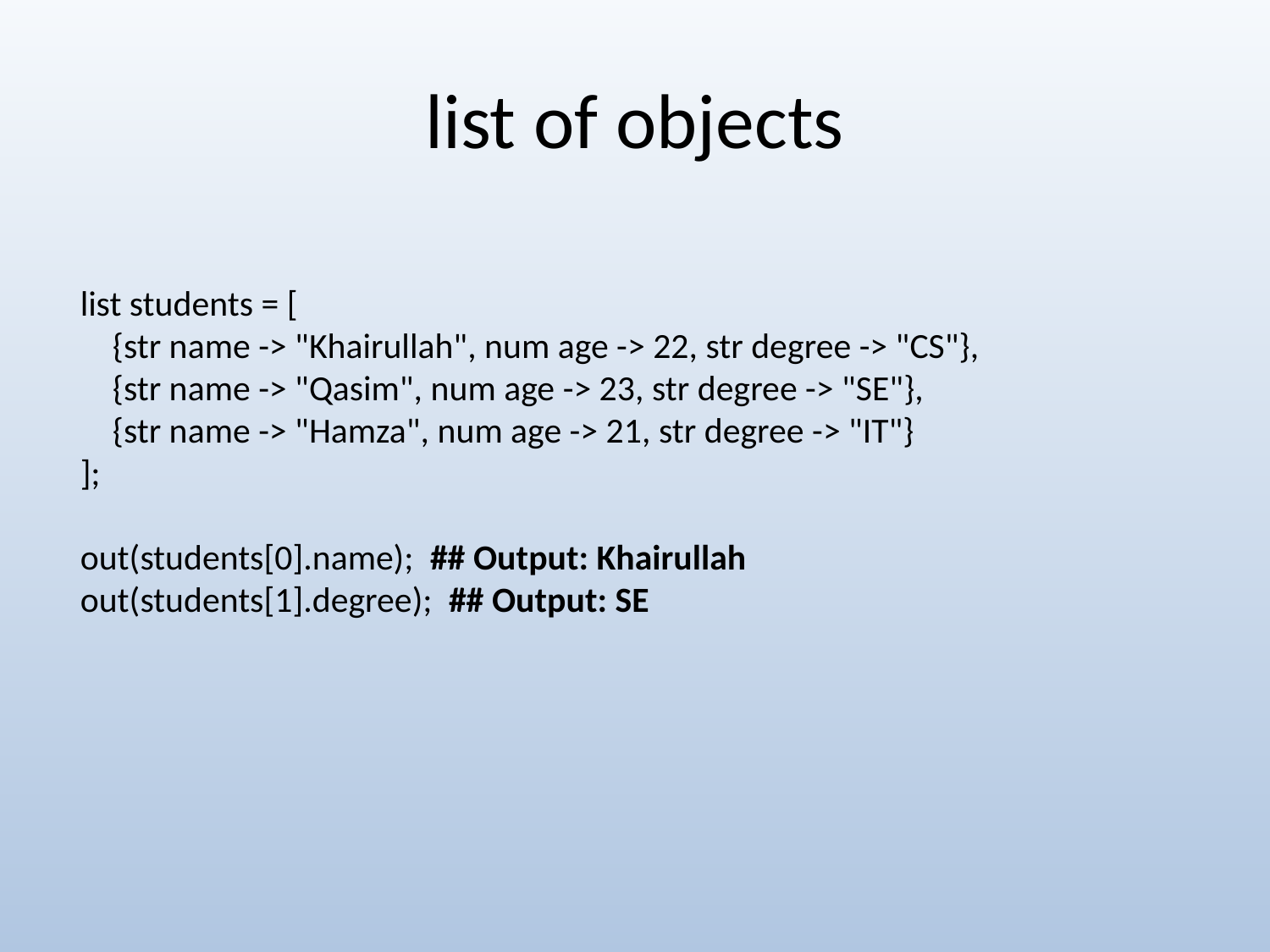

# list of objects

list students = [
    {str name -> "Khairullah", num age -> 22, str degree -> "CS"},
    {str name -> "Qasim", num age -> 23, str degree -> "SE"},
    {str name -> "Hamza", num age -> 21, str degree -> "IT"}
];

out(students[0].name);  ## Output: Khairullah
out(students[1].degree);  ## Output: SE